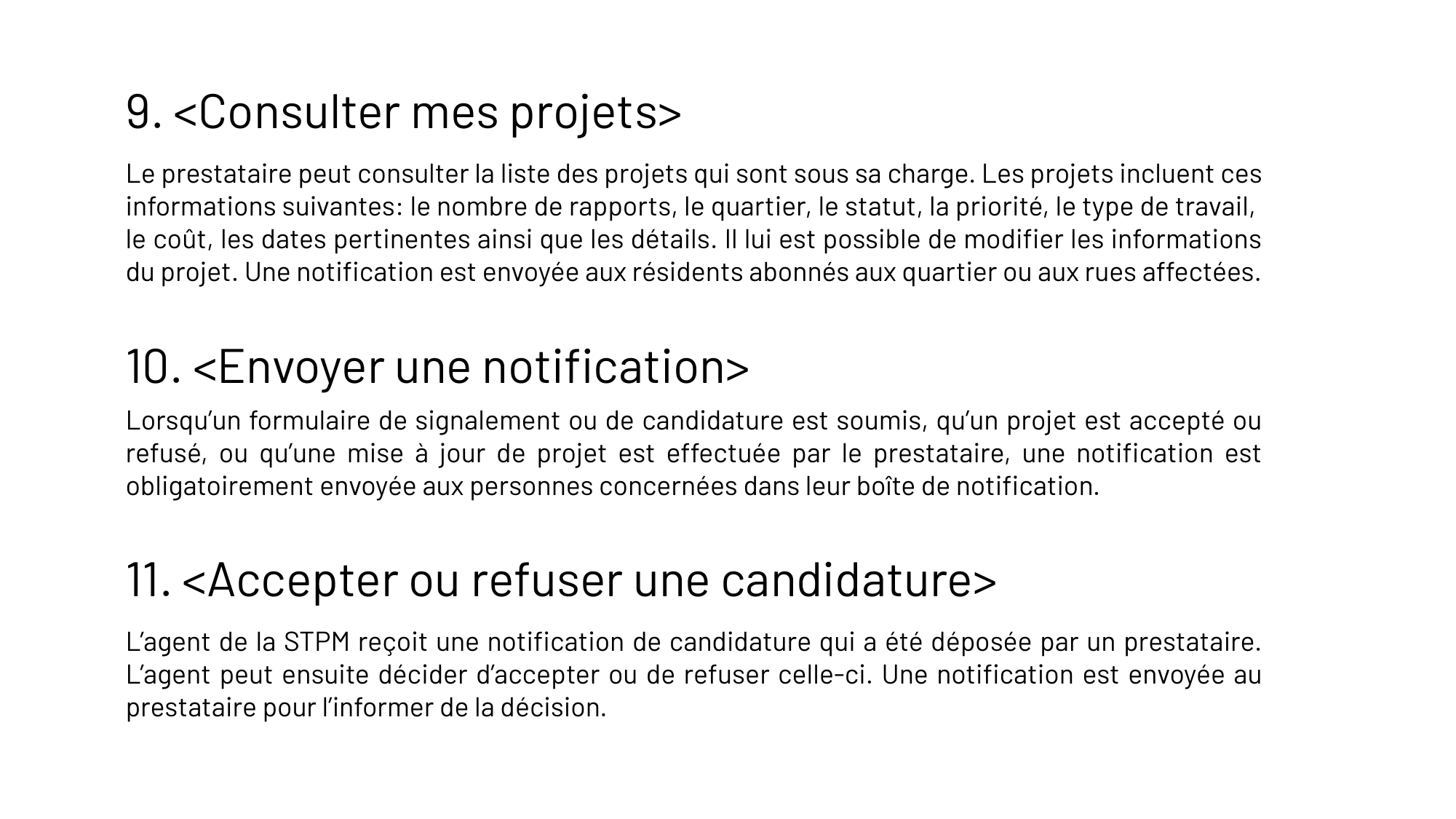

# 9. <Consulter mes projets>
Le prestataire peut consulter la liste des projets qui sont sous sa charge. Les projets incluent ces informations suivantes: le nombre de rapports, le quartier, le statut, la priorité, le type de travail,  le coût, les dates pertinentes ainsi que les détails. Il lui est possible de modifier les informations du projet. Une notification est envoyée aux résidents abonnés aux quartier ou aux rues affectées.
10. <Envoyer une notification>
Lorsqu’un formulaire de signalement ou de candidature est soumis, qu’un projet est accepté ou refusé, ou qu’une mise à jour de projet est effectuée par le prestataire, une notification est obligatoirement envoyée aux personnes concernées dans leur boîte de notification.
11. <Accepter ou refuser une candidature>
L’agent de la STPM reçoit une notification de candidature qui a été déposée par un prestataire. L’agent peut ensuite décider d’accepter ou de refuser celle-ci. Une notification est envoyée au prestataire pour l’informer de la décision.